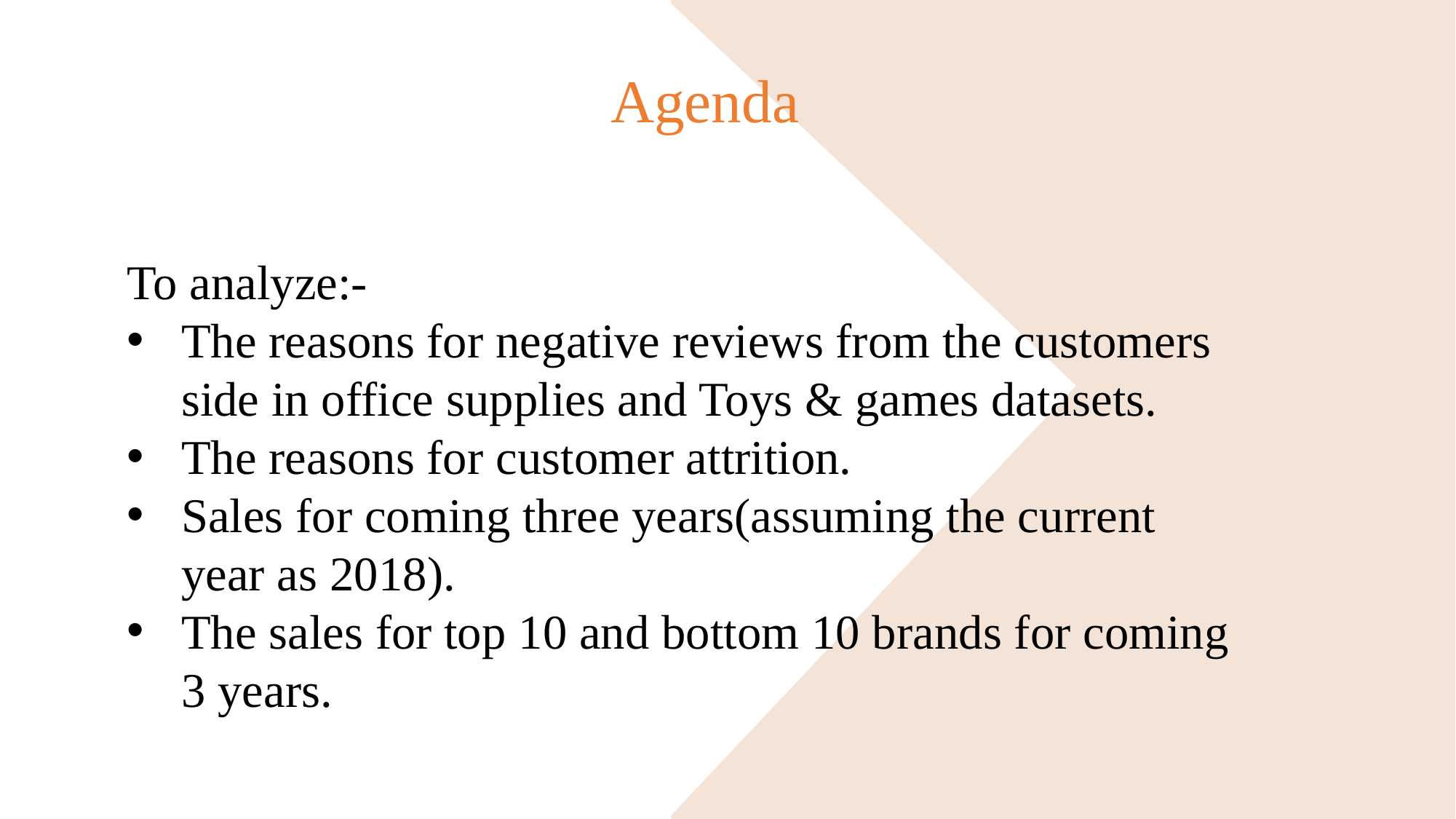

Agenda
To analyze:-
The reasons for negative reviews from the customers side in office supplies and Toys & games datasets.
The reasons for customer attrition.
Sales for coming three years(assuming the current year as 2018).
The sales for top 10 and bottom 10 brands for coming 3 years.

2